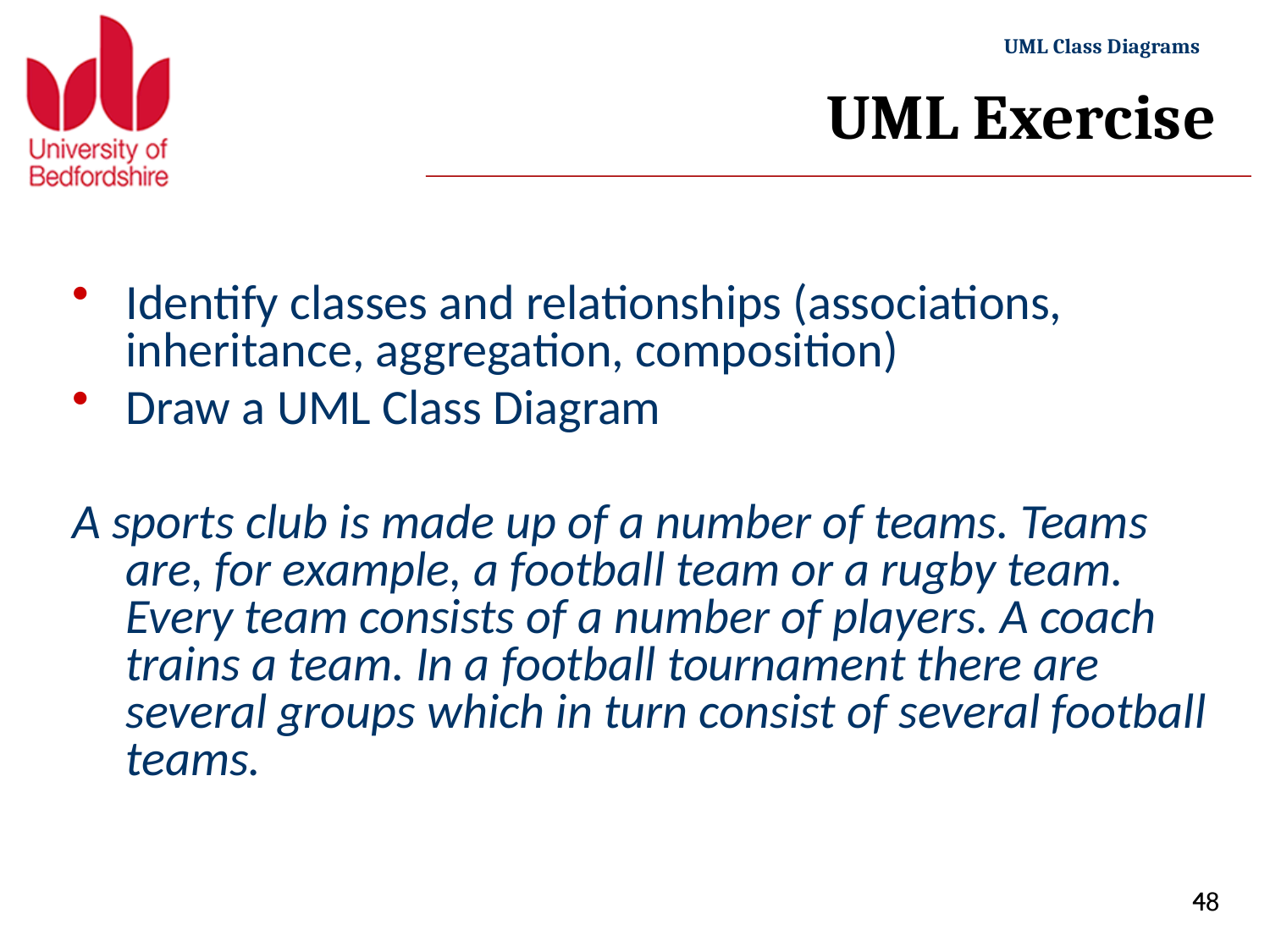

# UML Exercise

Identify classes and relationships (associations, inheritance, aggregation, composition)
Draw a UML Class Diagram

A sports club is made up of a number of teams. Teams are, for example, a football team or a rugby team. Every team consists of a number of players. A coach trains a team. In a football tournament there are several groups which in turn consist of several football teams.